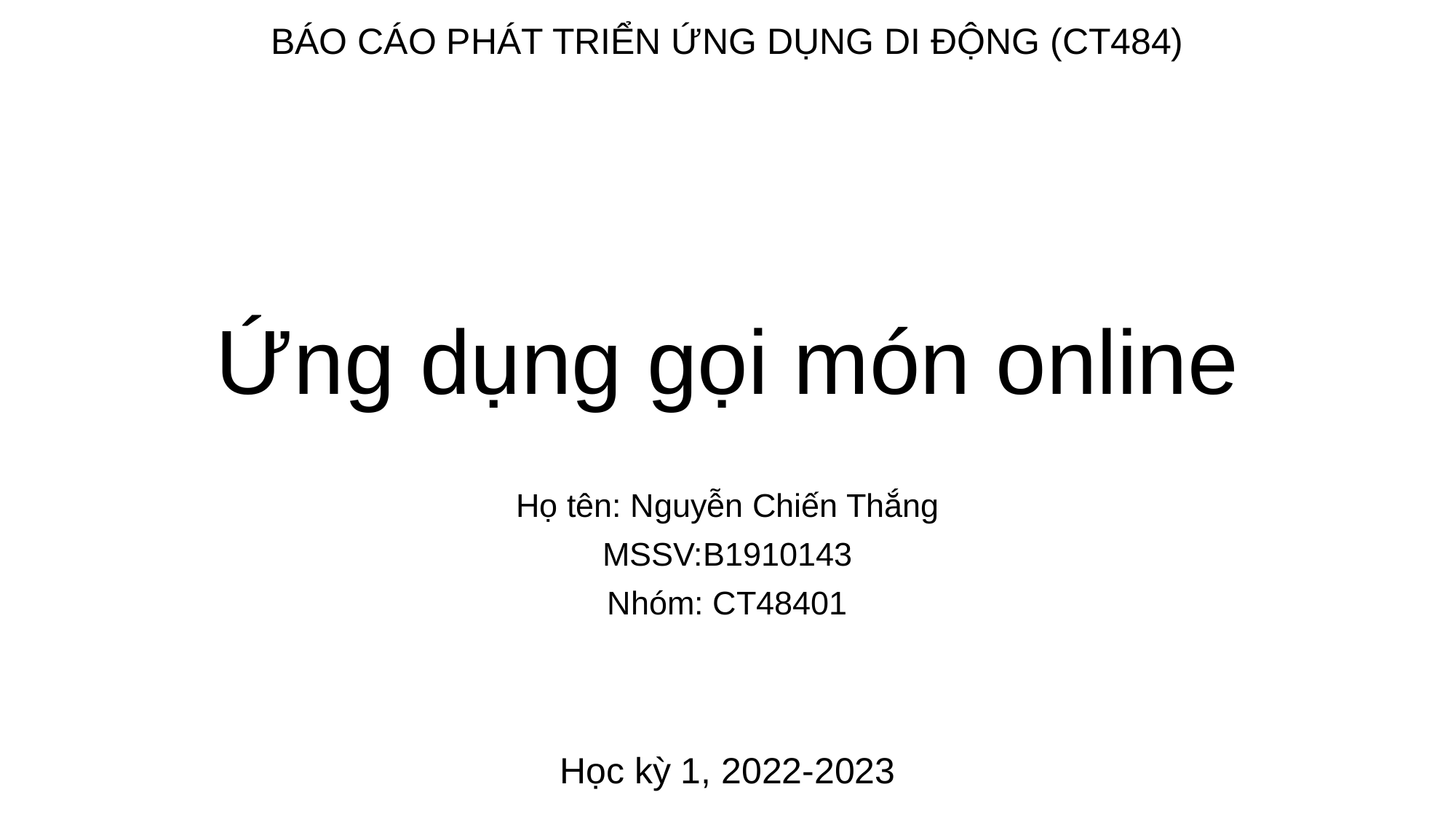

BÁO CÁO PHÁT TRIỂN ỨNG DỤNG DI ĐỘNG (CT484)
# Ứng dụng gọi món online

Họ tên: Nguyễn Chiến Thắng
MSSV:B1910143
Nhóm: CT48401
Học kỳ 1, 2022-2023